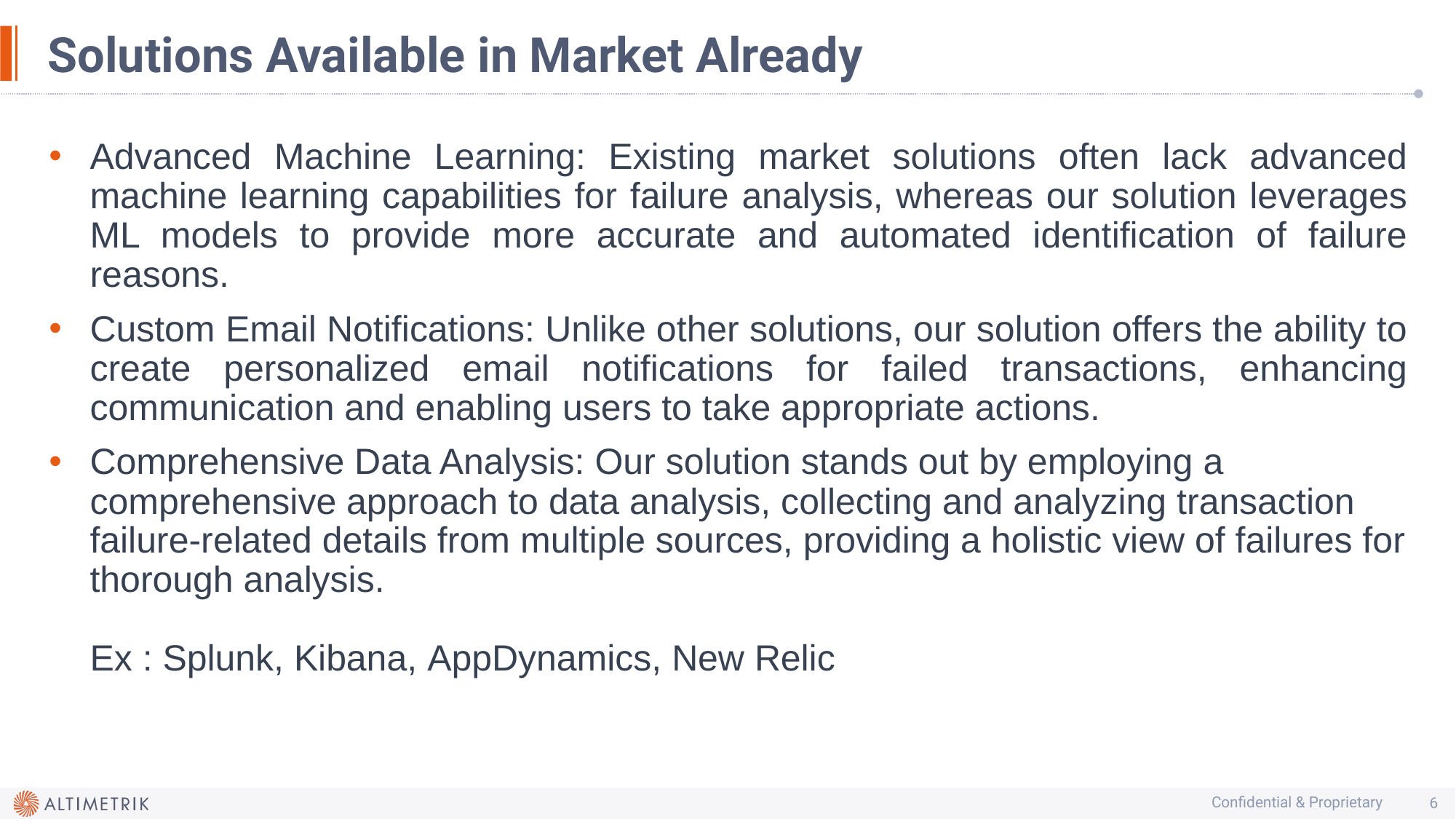

# Solutions Available in Market Already
Advanced Machine Learning: Existing market solutions often lack advanced machine learning capabilities for failure analysis, whereas our solution leverages ML models to provide more accurate and automated identification of failure reasons.
Custom Email Notifications: Unlike other solutions, our solution offers the ability to create personalized email notifications for failed transactions, enhancing communication and enabling users to take appropriate actions.
Comprehensive Data Analysis: Our solution stands out by employing a comprehensive approach to data analysis, collecting and analyzing transaction failure-related details from multiple sources, providing a holistic view of failures for thorough analysis.
Ex : Splunk, Kibana, AppDynamics, New Relic